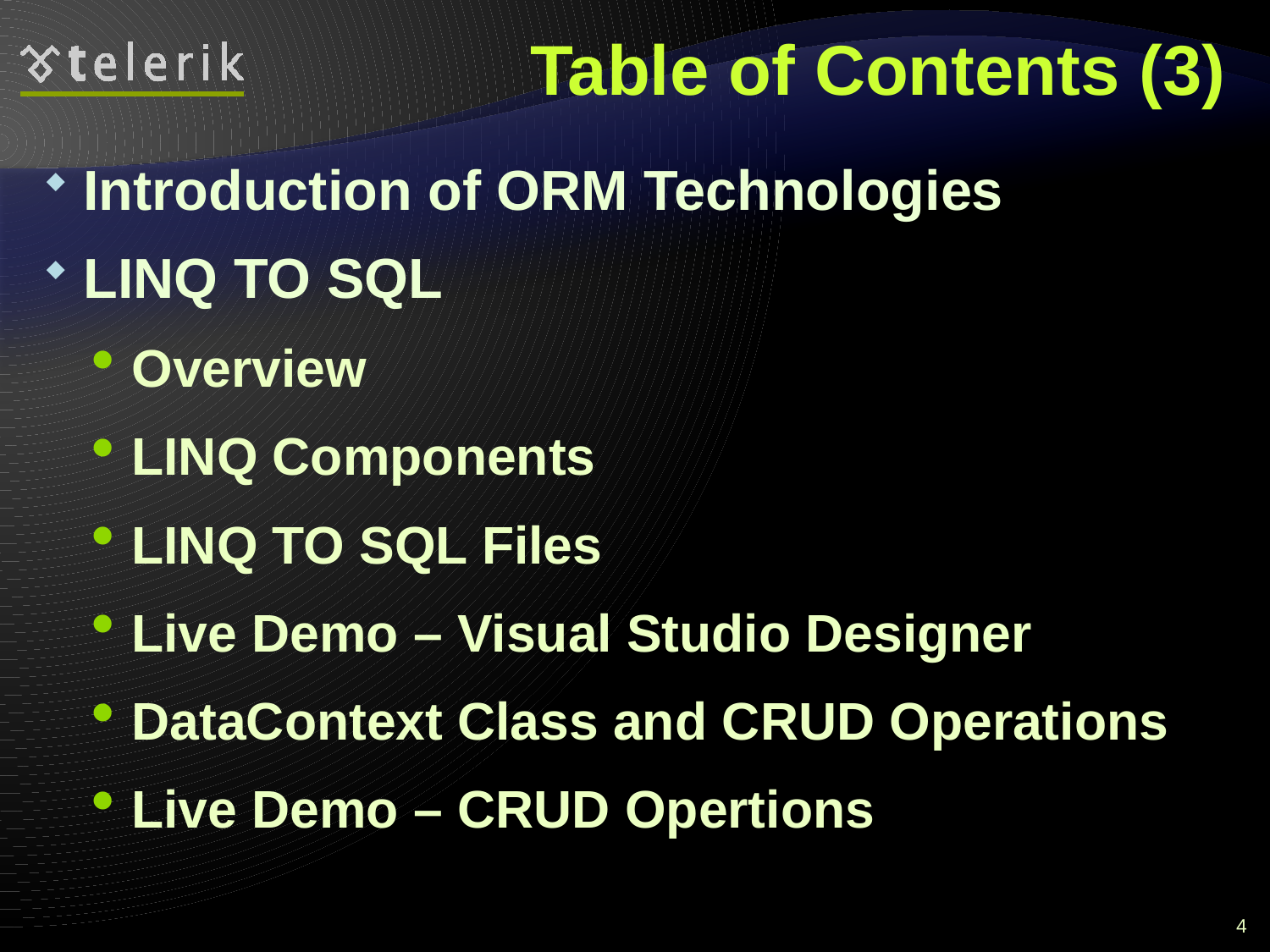

# Table of Contents (3)
Introduction of ORM Technologies
LINQ TO SQL
Overview
LINQ Components
LINQ TO SQL Files
Live Demo – Visual Studio Designer
DataContext Class and CRUD Operations
Live Demo – CRUD Opertions
4